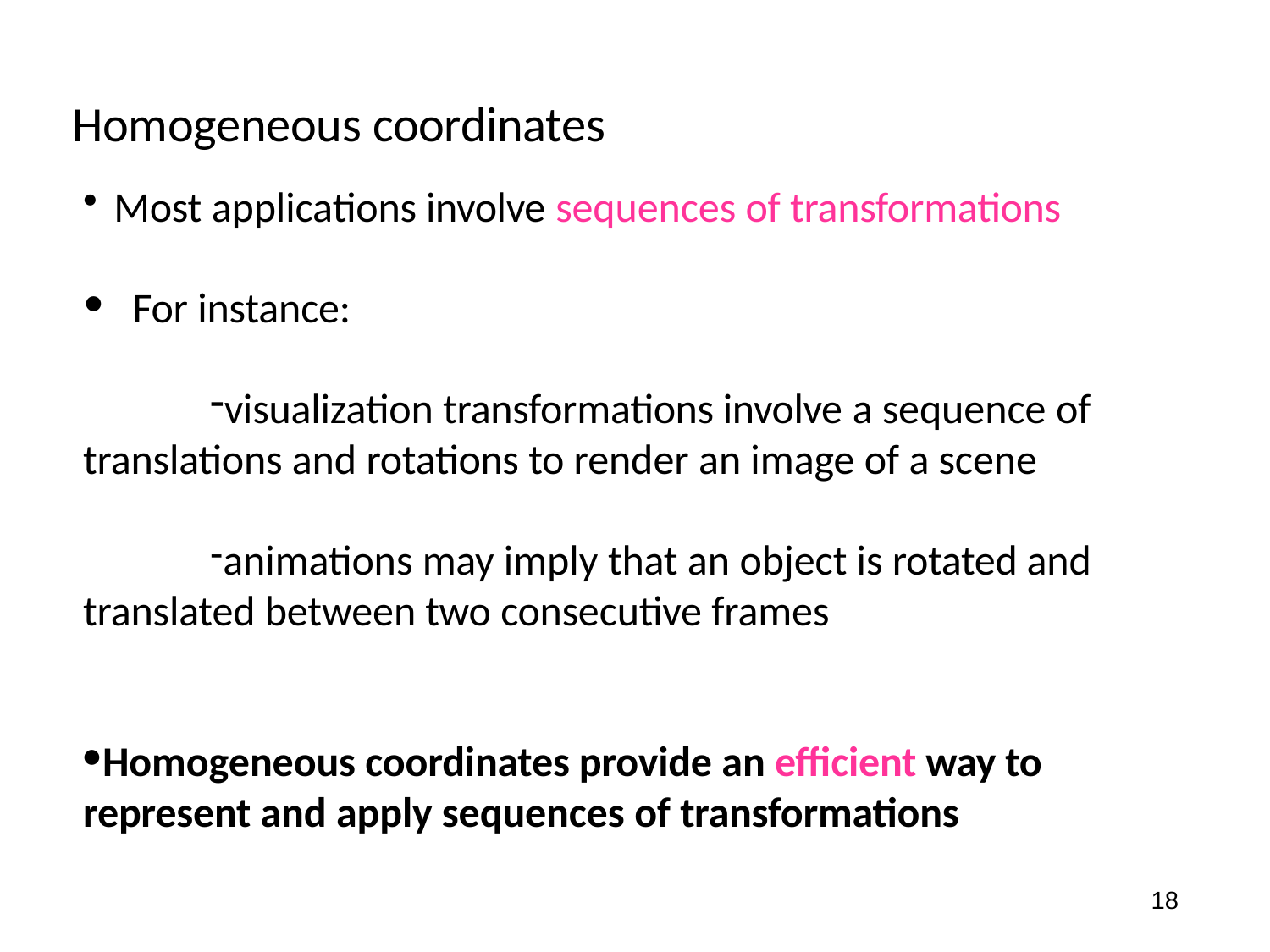

# Homogeneous coordinates
Most applications involve sequences of transformations

For instance:

visualization transformations involve a sequence of  translations and rotations to render an image of a scene

animations may imply that an object is rotated and  translated between two consecutive frames

Homogeneous coordinates provide an efficient way to  represent and apply sequences of transformations
18